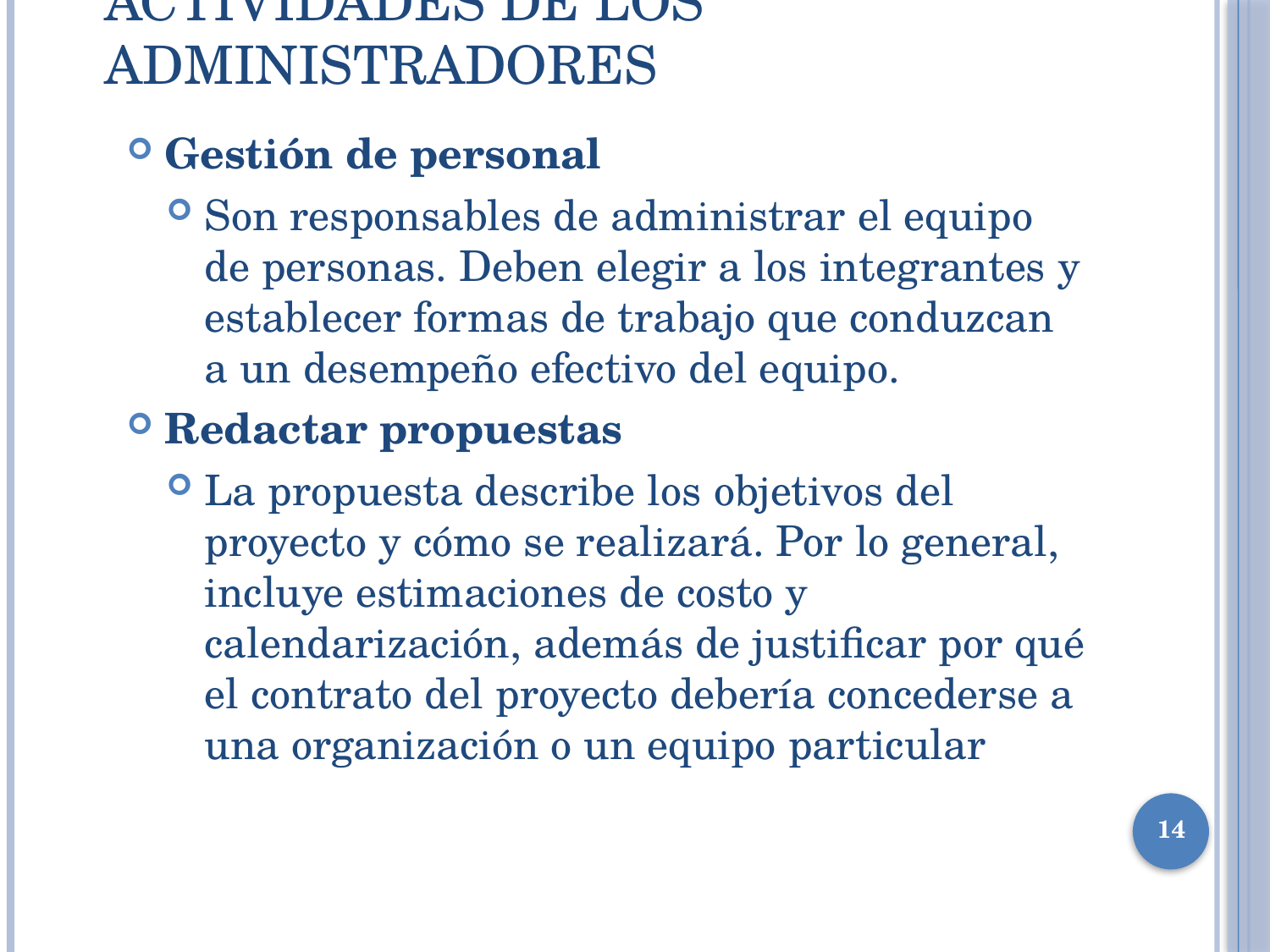

# Actividades de los administradores
Gestión de personal
Son responsables de administrar el equipo de personas. Deben elegir a los integrantes y establecer formas de trabajo que conduzcan a un desempeño efectivo del equipo.
Redactar propuestas
La propuesta describe los objetivos del proyecto y cómo se realizará. Por lo general, incluye estimaciones de costo y calendarización, además de justificar por qué el contrato del proyecto debería concederse a una organización o un equipo particular
14